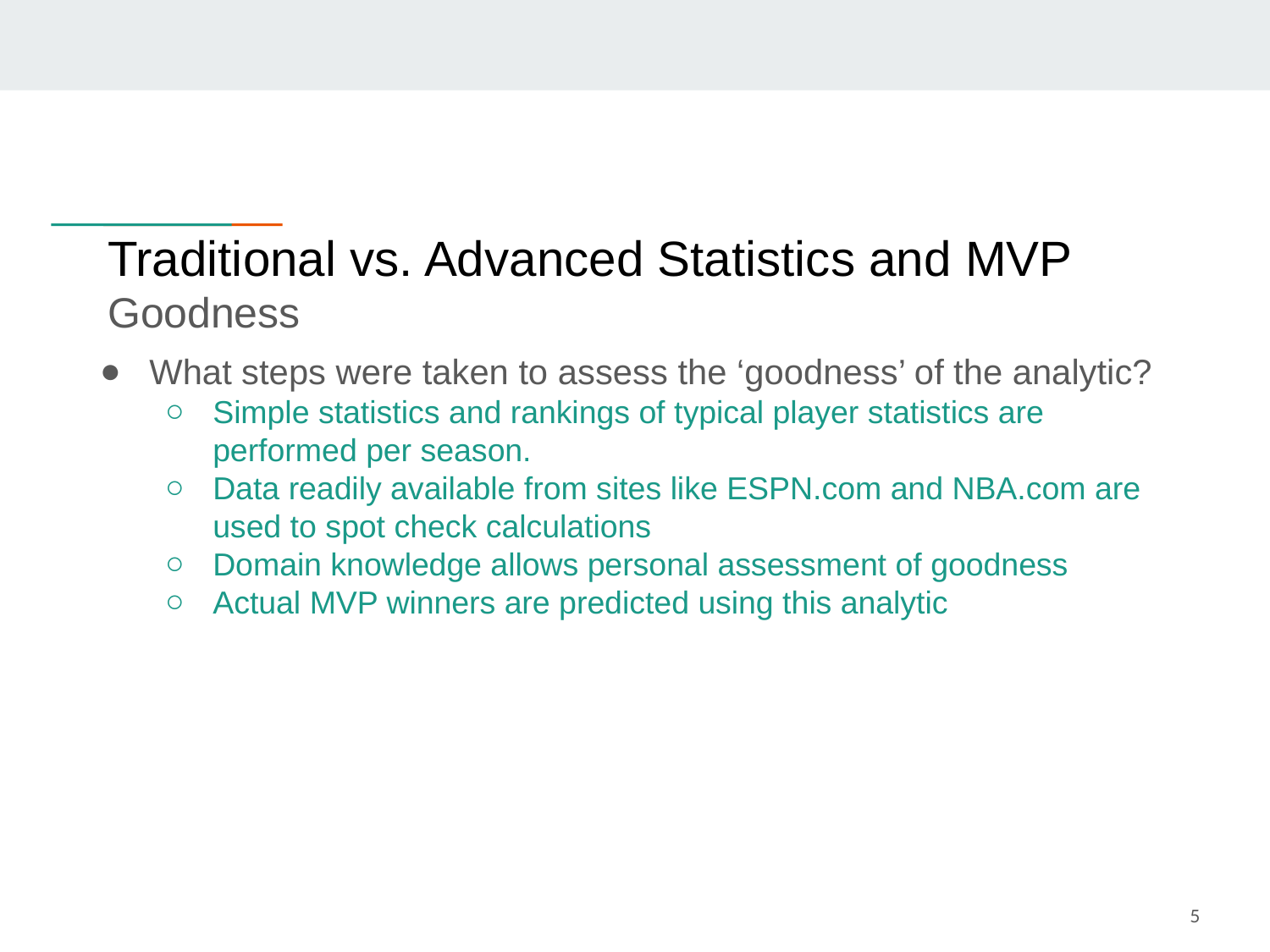

# Traditional vs. Advanced Statistics and MVP
Goodness
What steps were taken to assess the ‘goodness’ of the analytic?
Simple statistics and rankings of typical player statistics are performed per season.
Data readily available from sites like ESPN.com and NBA.com are used to spot check calculations
Domain knowledge allows personal assessment of goodness
Actual MVP winners are predicted using this analytic
5